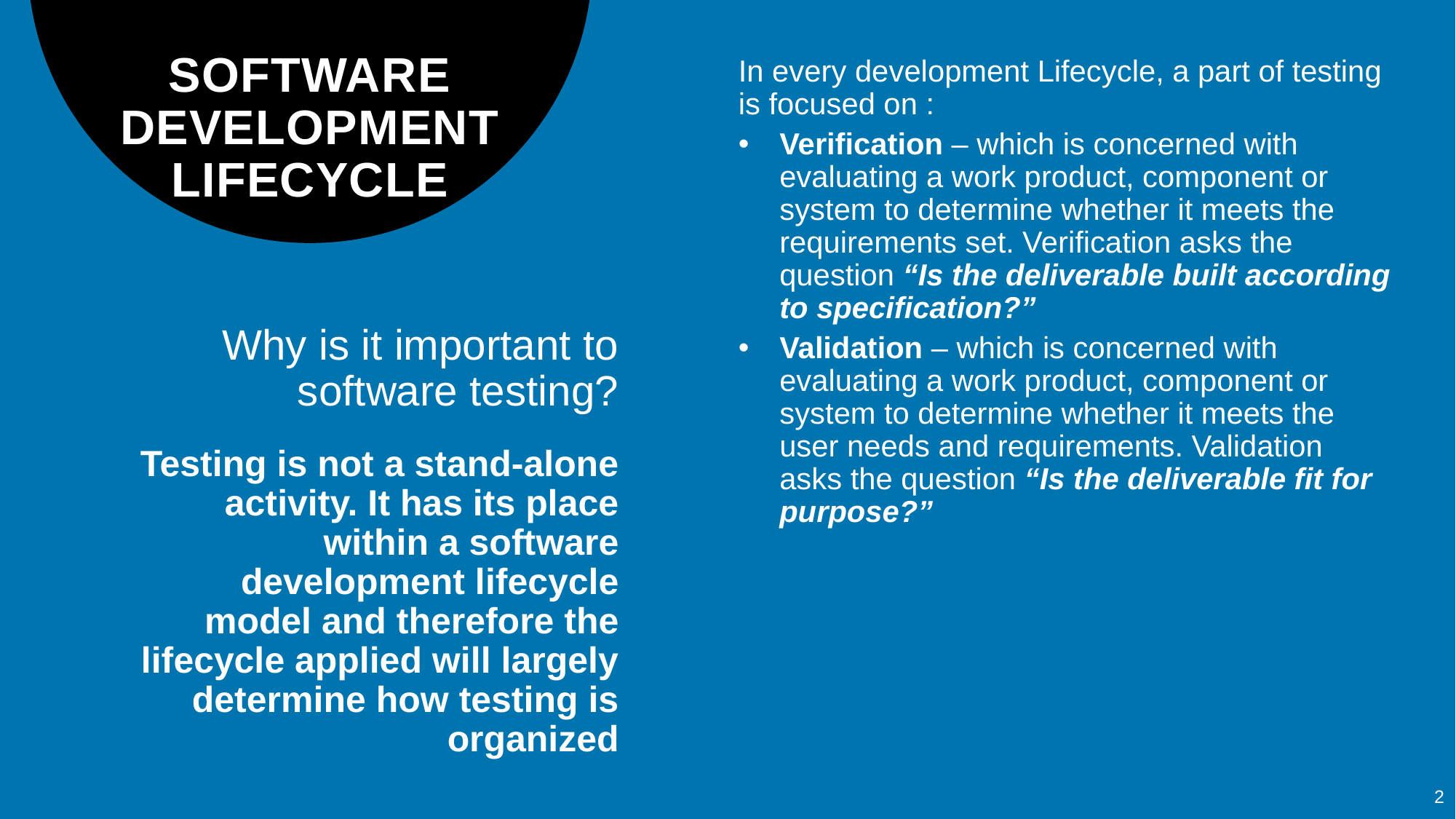

# SOFTWARE DEVELOPMENT LIFECYCLE

In every development Lifecycle, a part of testing is focused on :
Verification – which is concerned with evaluating a work product, component or system to determine whether it meets the requirements set. Verification asks the question “Is the deliverable built according to specification?”
Validation – which is concerned with evaluating a work product, component or system to determine whether it meets the user needs and requirements. Validation asks the question “Is the deliverable fit for purpose?”

Why is it important to software testing?
Testing is not a stand-alone activity. It has its place within a software development lifecycle model and therefore the lifecycle applied will largely determine how testing is organized
2